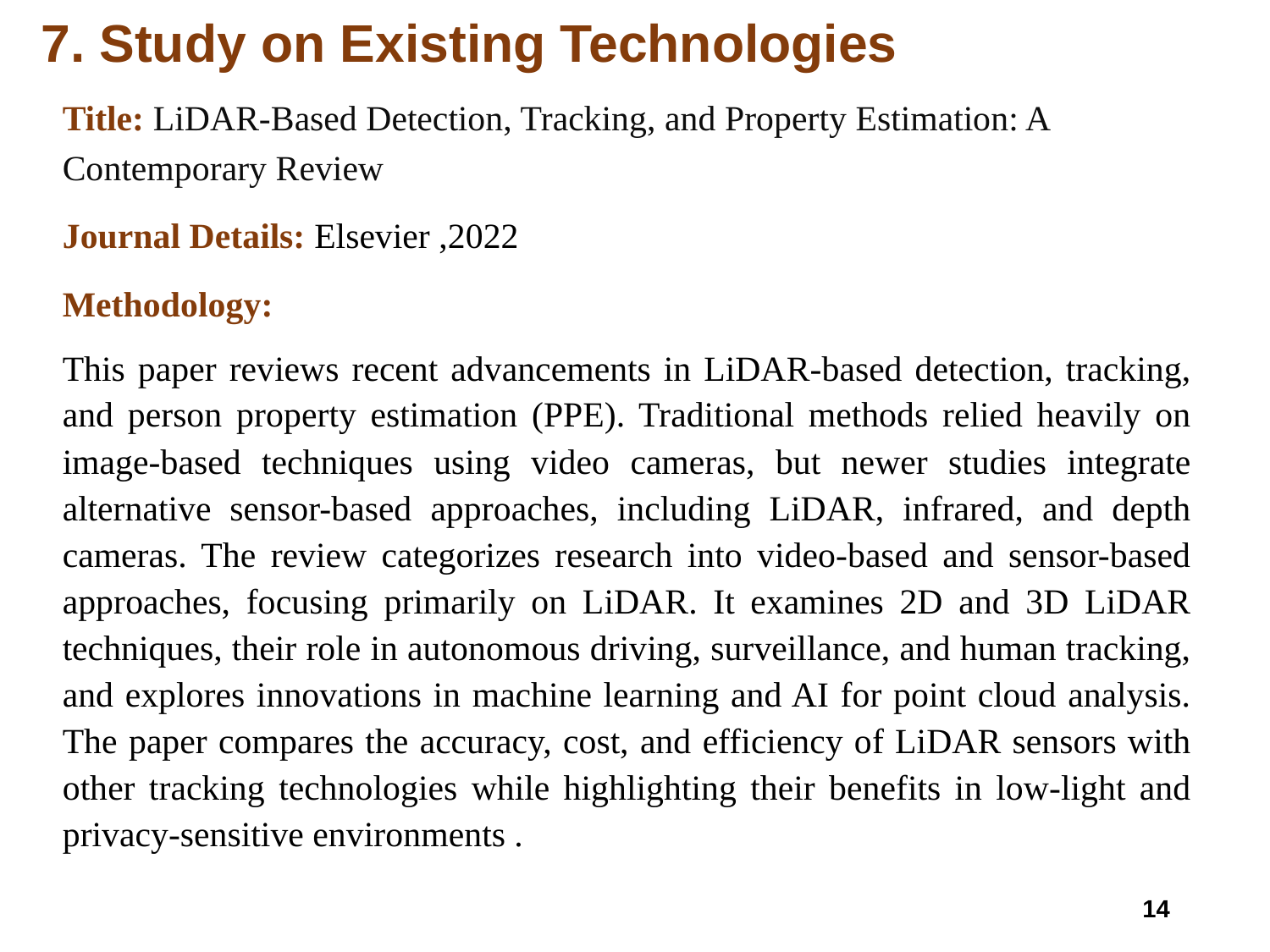

# 7. Study on Existing Technologies
Title: LiDAR-Based Detection, Tracking, and Property Estimation: A Contemporary Review
Journal Details: Elsevier ,2022
Methodology:
This paper reviews recent advancements in LiDAR-based detection, tracking, and person property estimation (PPE). Traditional methods relied heavily on image-based techniques using video cameras, but newer studies integrate alternative sensor-based approaches, including LiDAR, infrared, and depth cameras. The review categorizes research into video-based and sensor-based approaches, focusing primarily on LiDAR. It examines 2D and 3D LiDAR techniques, their role in autonomous driving, surveillance, and human tracking, and explores innovations in machine learning and AI for point cloud analysis. The paper compares the accuracy, cost, and efficiency of LiDAR sensors with other tracking technologies while highlighting their benefits in low-light and privacy-sensitive environments .

14